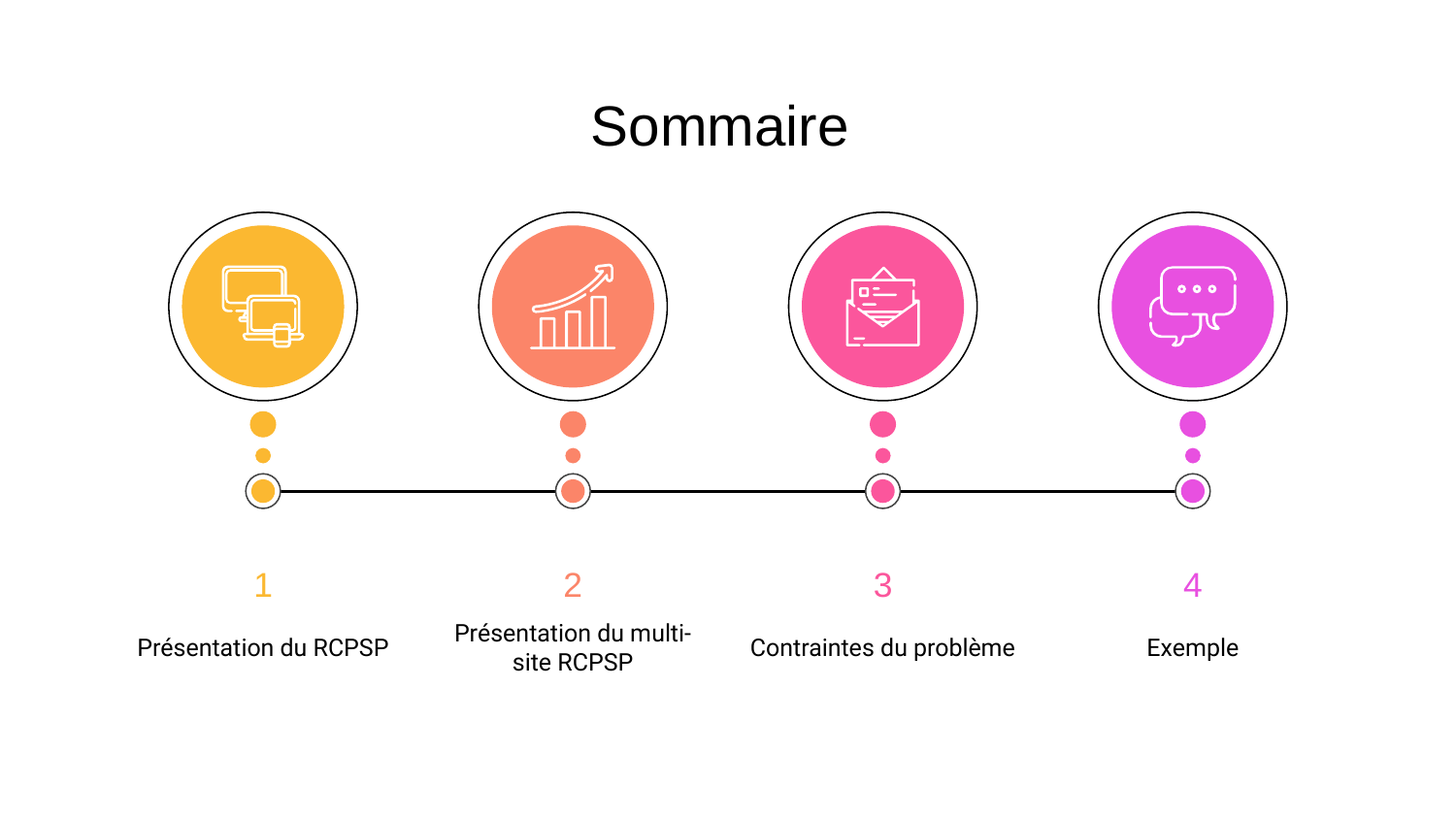

# Sommaire

1
Présentation du RCPSP

2
Présentation du multi-site RCPSP

3
Contraintes du problème

4
Exemple